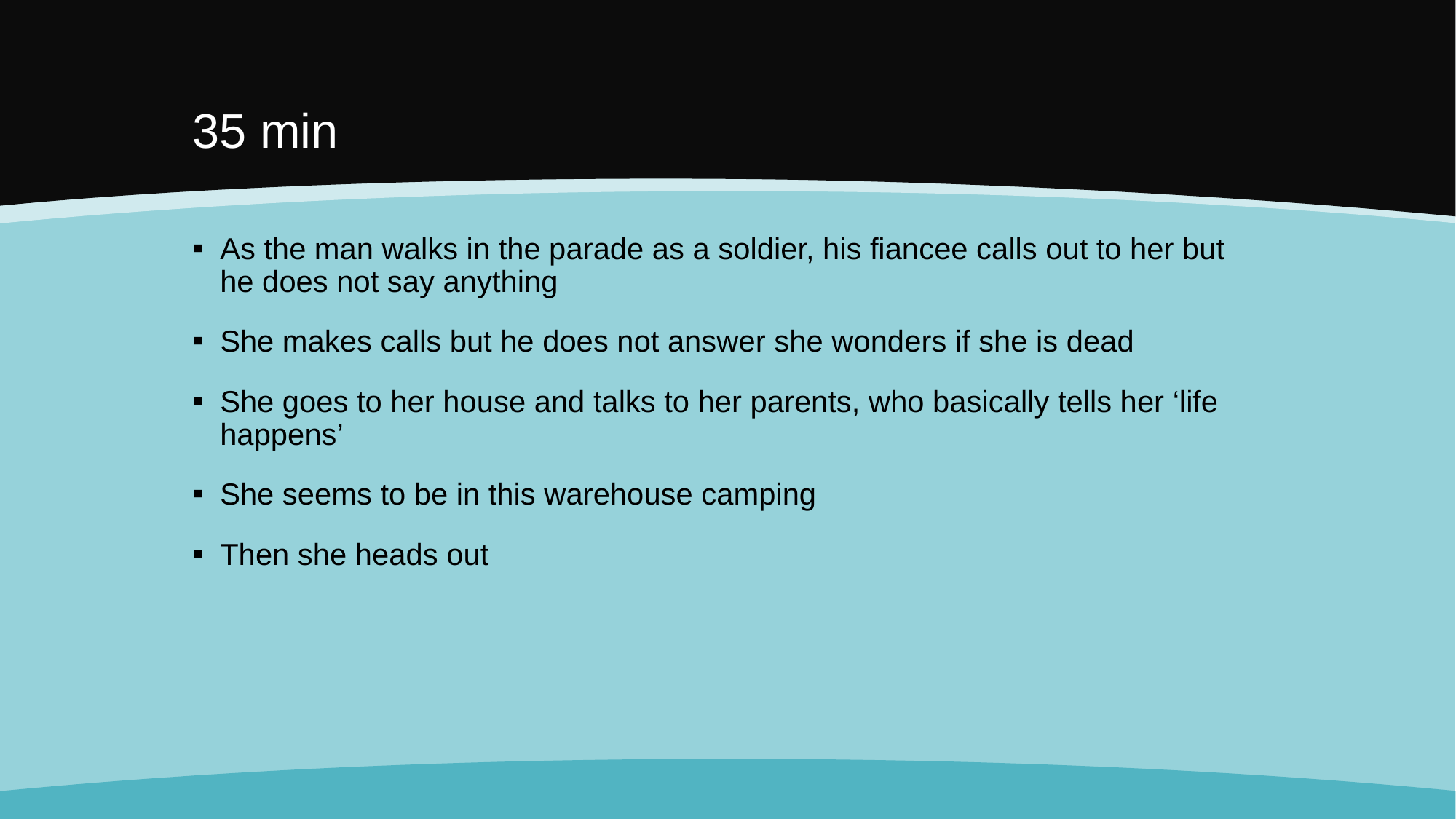

# 35 min
As the man walks in the parade as a soldier, his fiancee calls out to her but he does not say anything
She makes calls but he does not answer she wonders if she is dead
She goes to her house and talks to her parents, who basically tells her ‘life happens’
She seems to be in this warehouse camping
Then she heads out